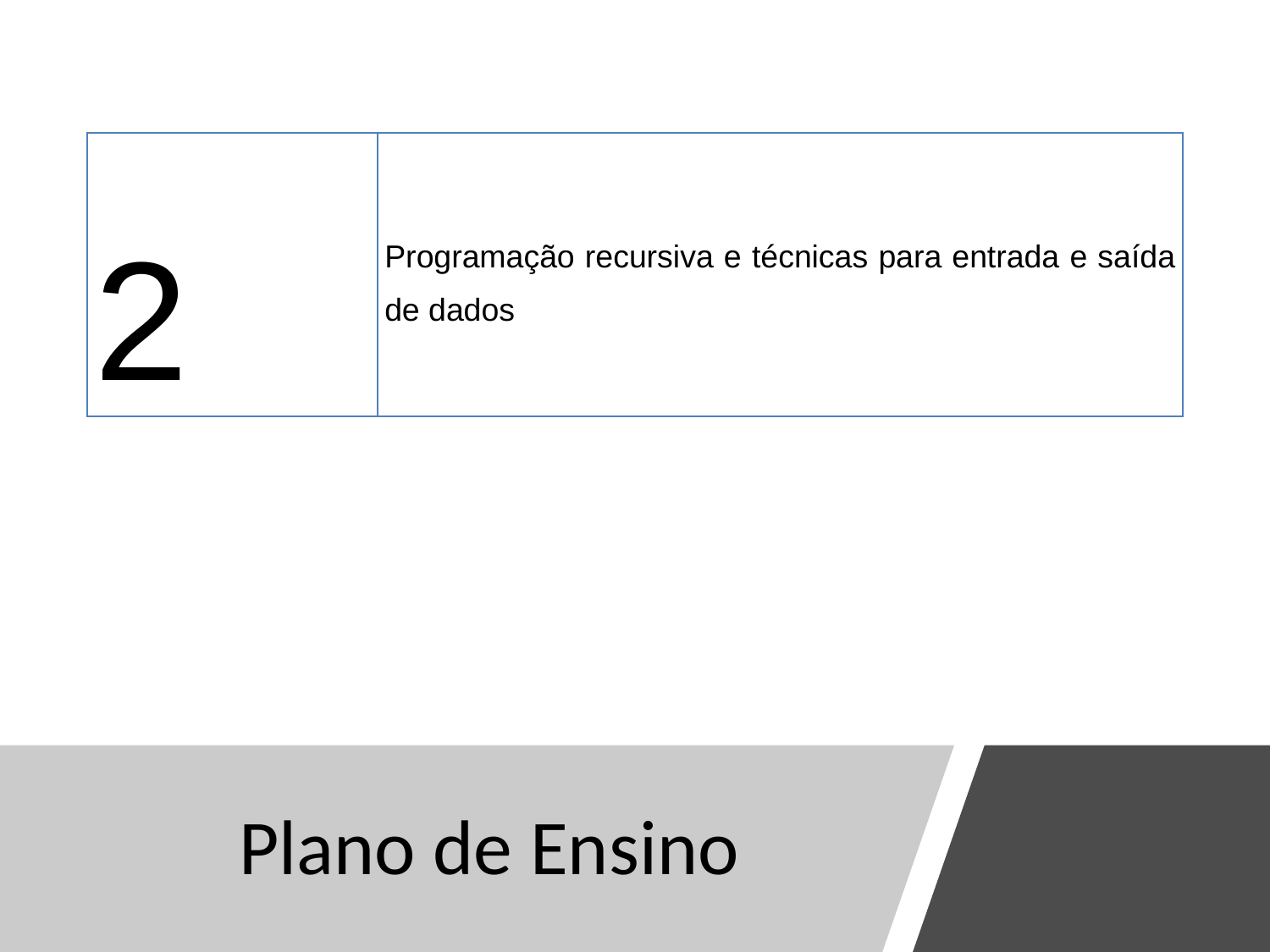

| 2 | Programação recursiva e técnicas para entrada e saída de dados |
| --- | --- |

# Plano de Ensino